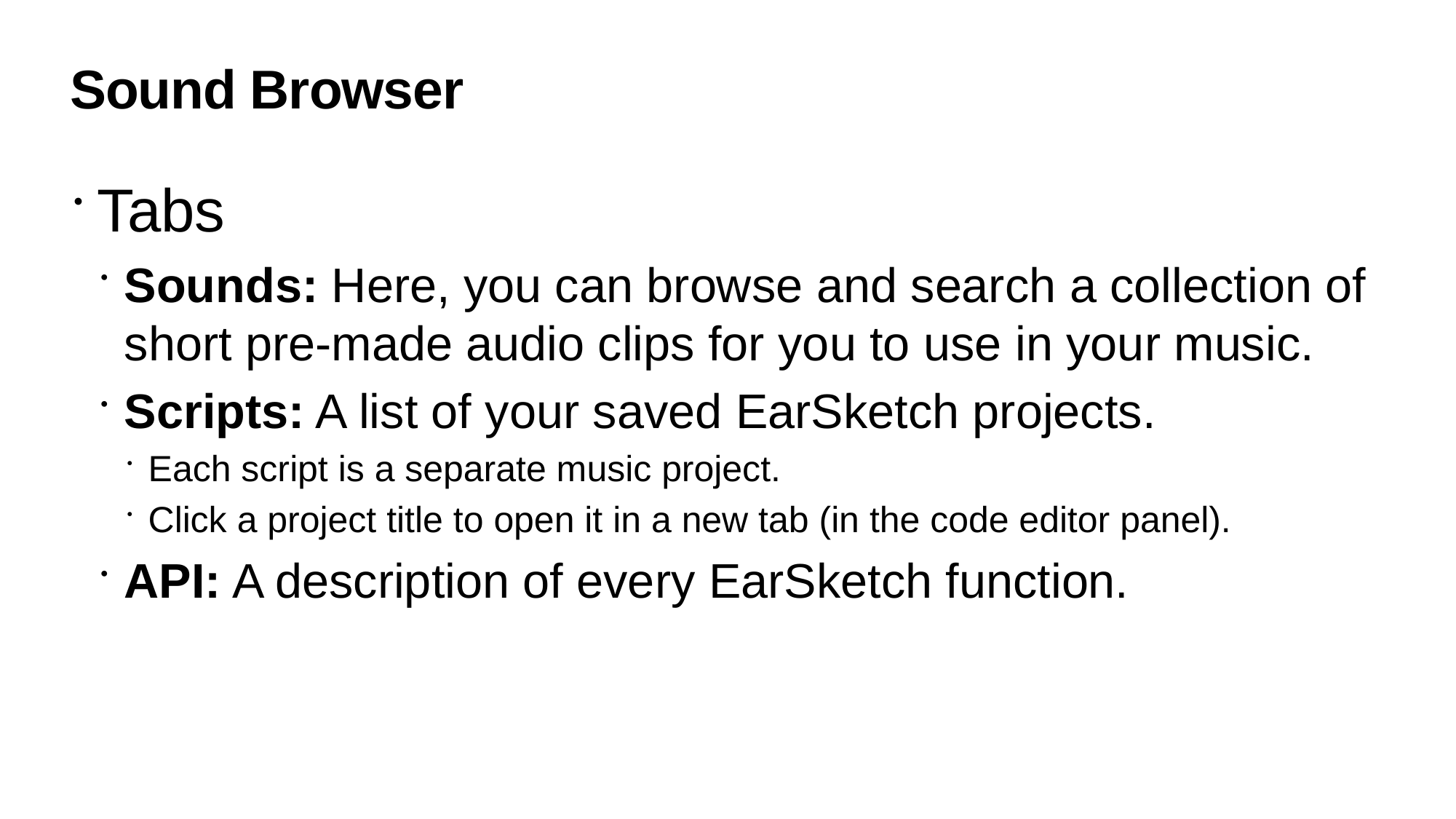

# Sound Browser
Tabs
Sounds: Here, you can browse and search a collection of short pre-made audio clips for you to use in your music.
Scripts: A list of your saved EarSketch projects.
Each script is a separate music project.
Click a project title to open it in a new tab (in the code editor panel).
API: A description of every EarSketch function.